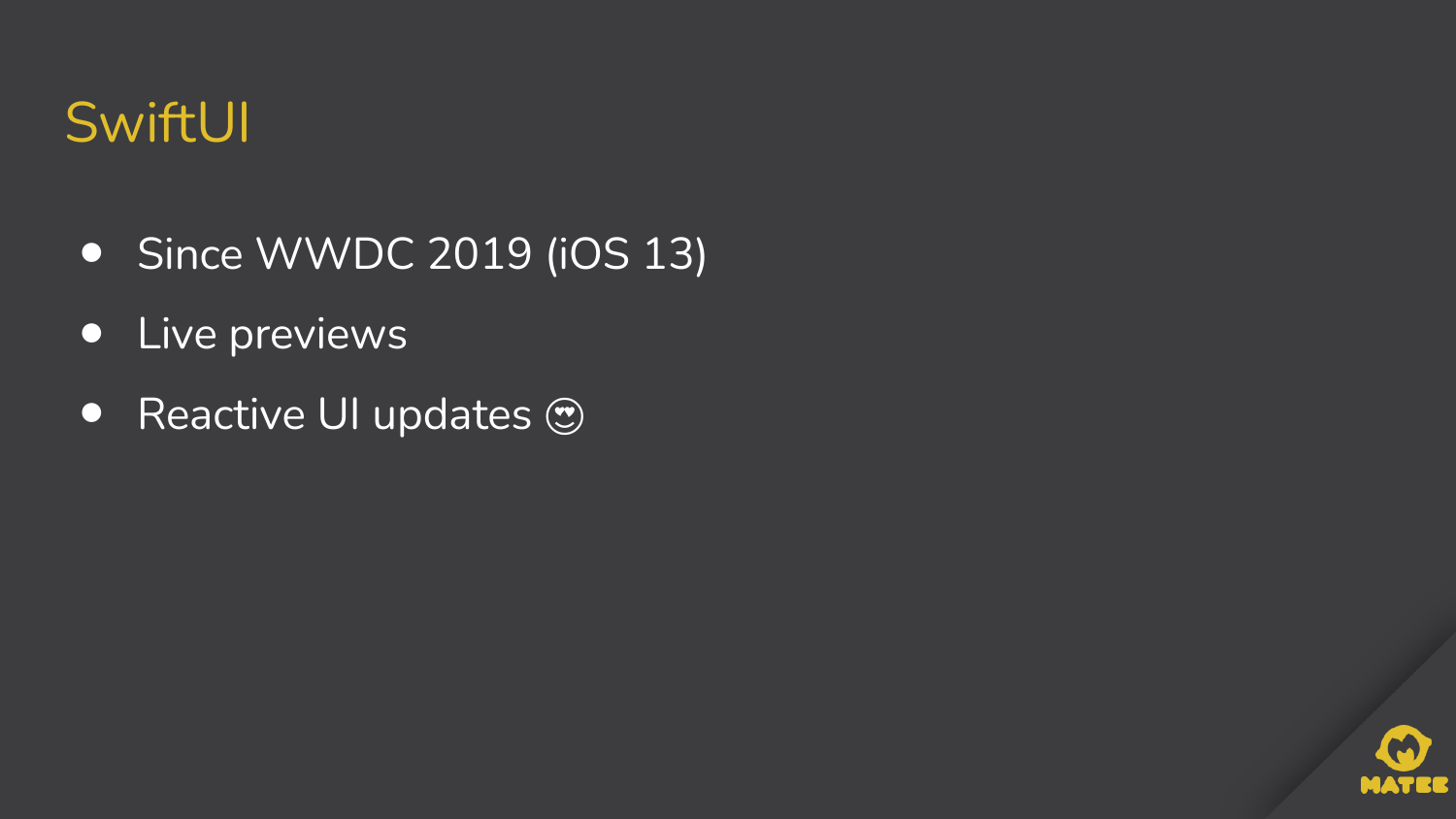

# SwiftUI

Since WWDC 2019 (iOS 13)
Live previews
Reactive UI updates 😍